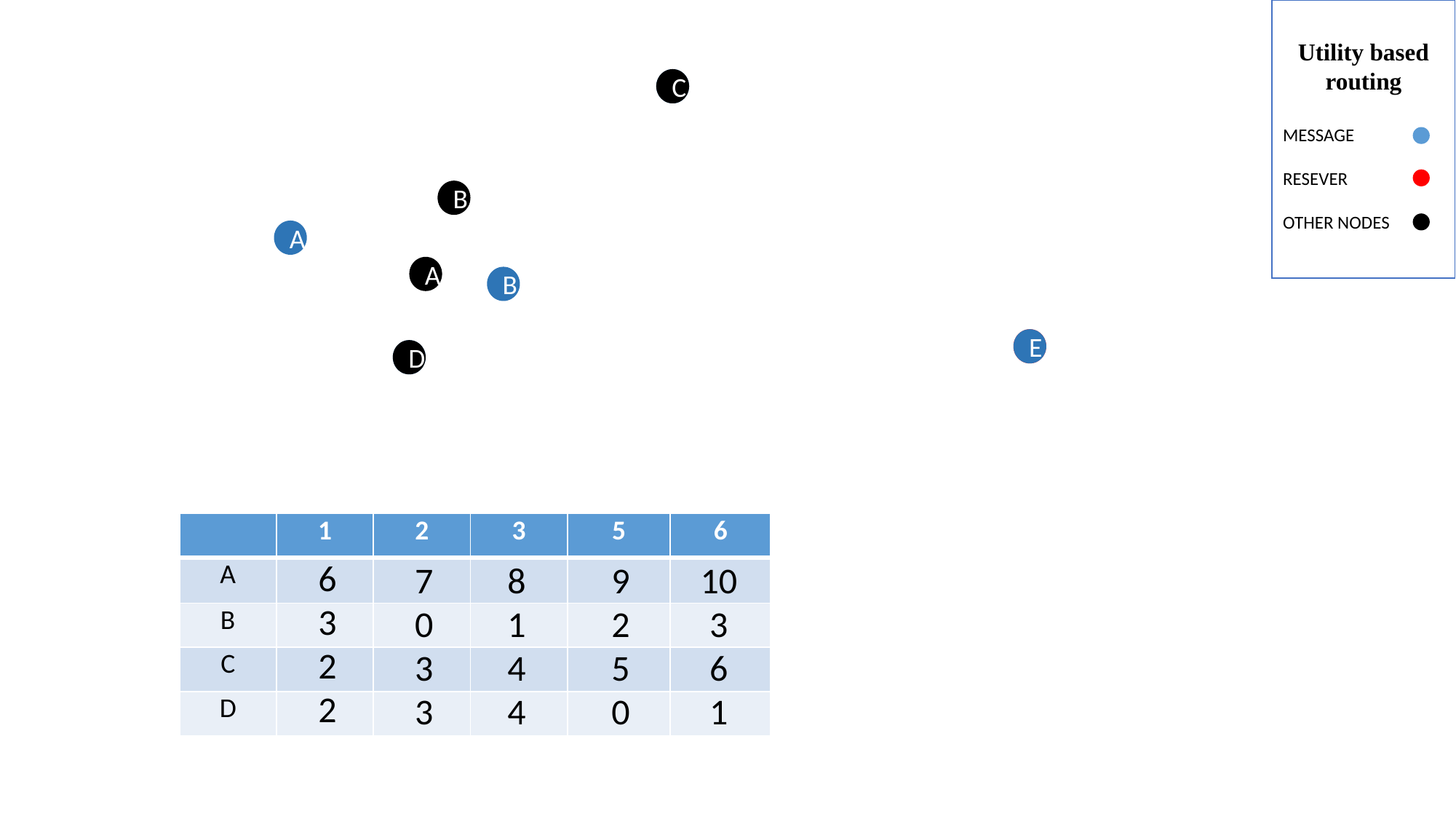

Utility based routing

MESSAGE

RESEVER

OTHER NODES

C
C

B

A
A
B
E
E
D
D
|  | 1 | 2 | 3 | 5 | 6 |
| --- | --- | --- | --- | --- | --- |
| A |  |  |  |  |  |
| B |  |  |  |  |  |
| C |  |  |  |  |  |
| D |  |  |  |  |  |
6
3
2
2
7
0
3
3
8
1
4
4
9
2
5
0
10
3
6
1